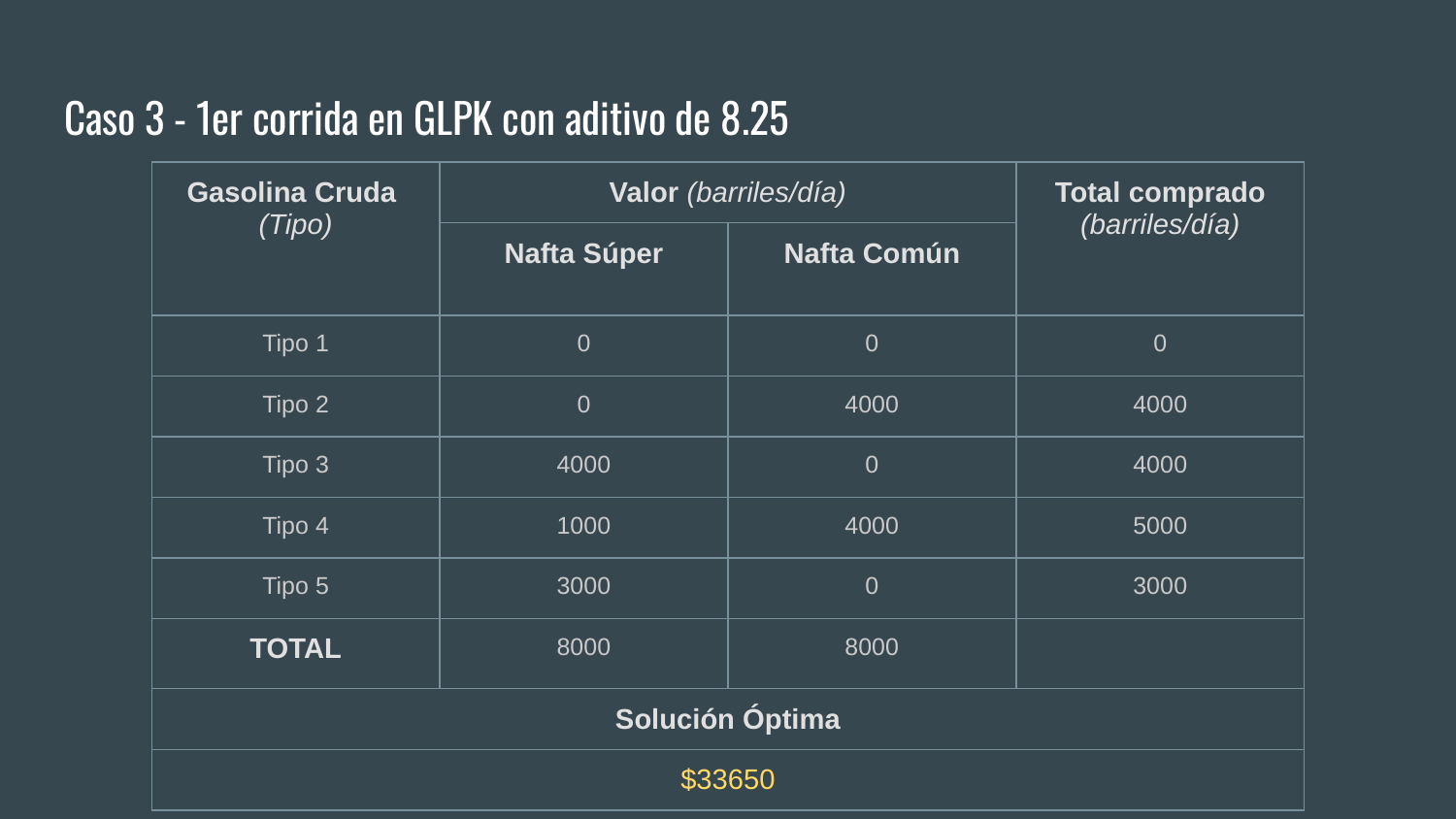

# Caso 3 - 1er corrida en GLPK con aditivo de 8.25
| Gasolina Cruda (Tipo) | Valor (barriles/día) |  | Total comprado (barriles/día) |
| --- | --- | --- | --- |
|  | Nafta Súper | Nafta Común |  |
| Tipo 1 | 0 | 0 | 0 |
| Tipo 2 | 0 | 4000 | 4000 |
| Tipo 3 | 4000 | 0 | 4000 |
| Tipo 4 | 1000 | 4000 | 5000 |
| Tipo 5 | 3000 | 0 | 3000 |
| TOTAL | 8000 | 8000 |  |
| Solución Óptima |  |  |  |
| $33650 |  |  |  |